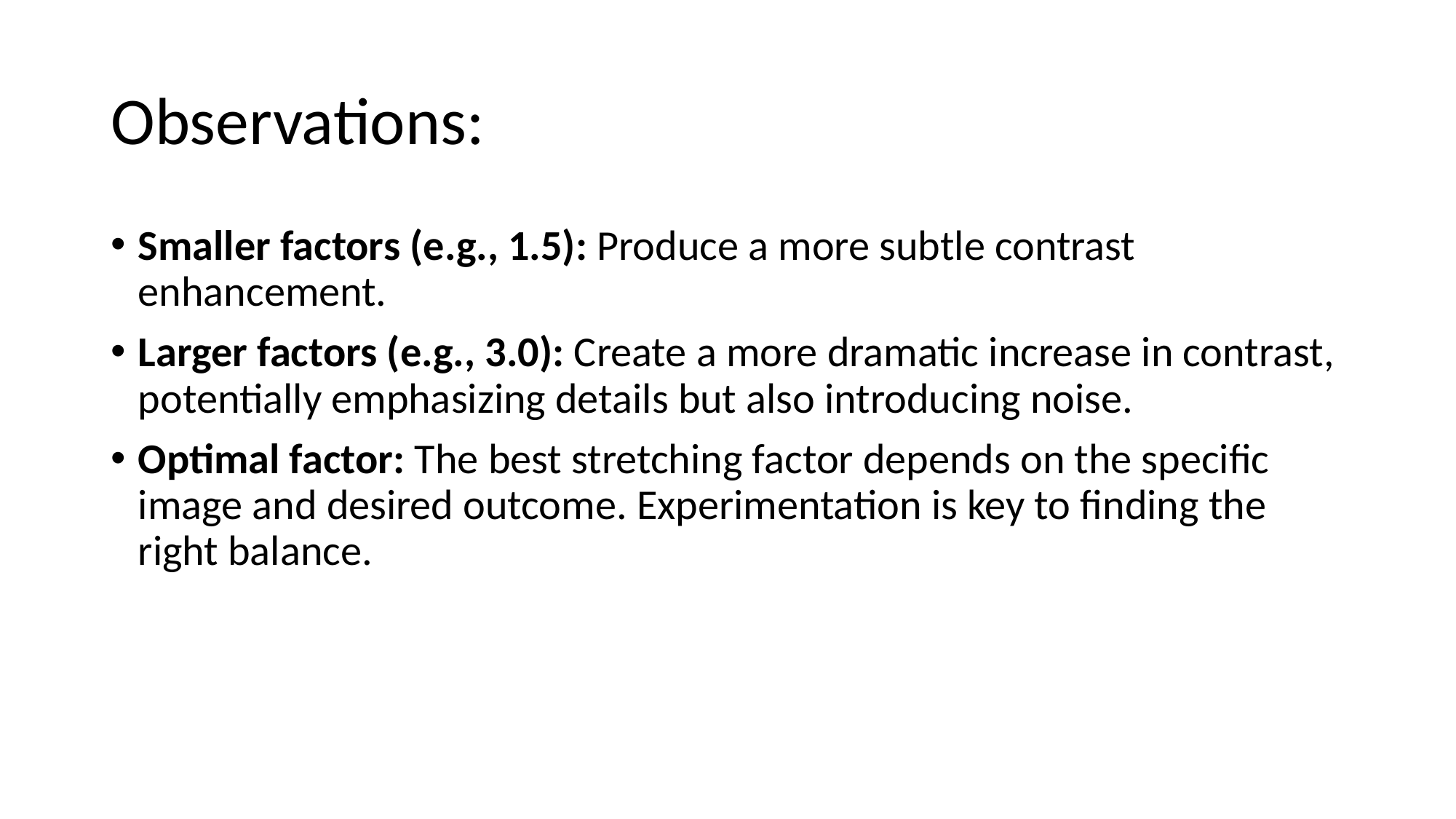

# Observations:
Smaller factors (e.g., 1.5): Produce a more subtle contrast enhancement.
Larger factors (e.g., 3.0): Create a more dramatic increase in contrast, potentially emphasizing details but also introducing noise.
Optimal factor: The best stretching factor depends on the specific image and desired outcome. Experimentation is key to finding the right balance.